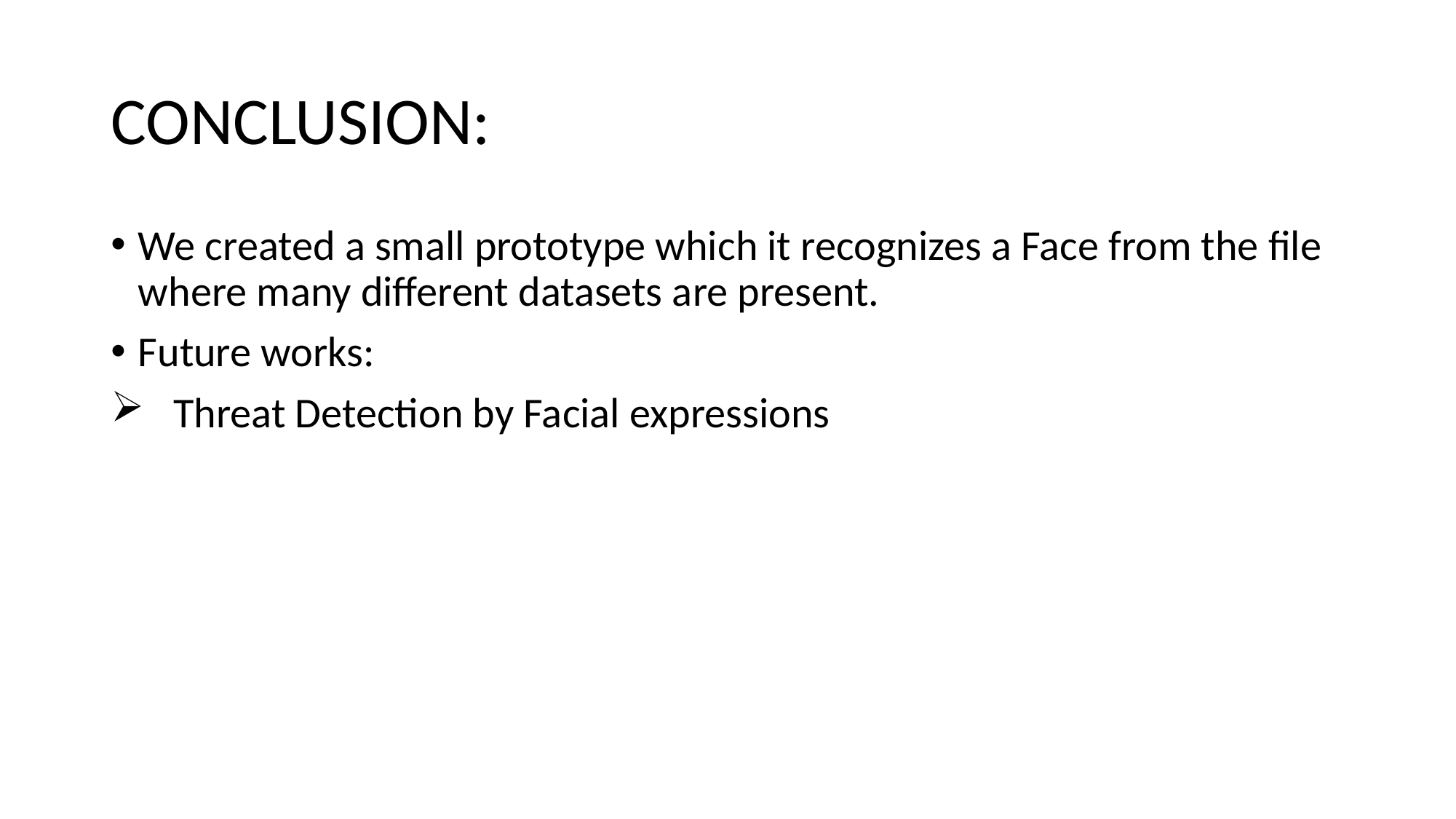

# CONCLUSION:
We created a small prototype which it recognizes a Face from the file where many different datasets are present.
Future works:
   Threat Detection by Facial expressions